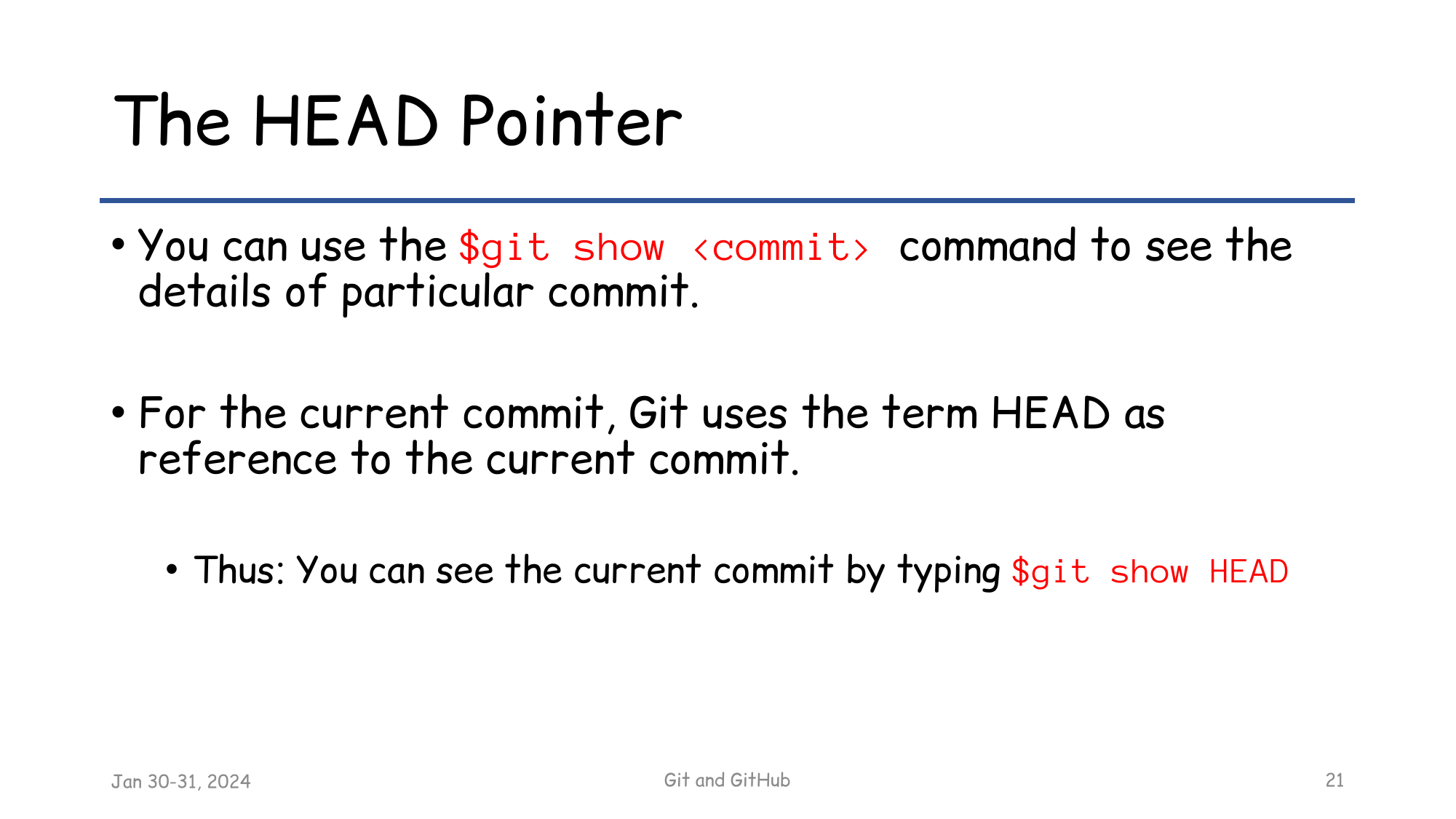

# The HEAD Pointer
You can use the $git show <commit> command to see the details of particular commit.

For the current commit, Git uses the term HEAD as reference to the current commit.

Thus: You can see the current commit by typing $git show HEAD
Jan 30-31, 2024
Git and GitHub
21